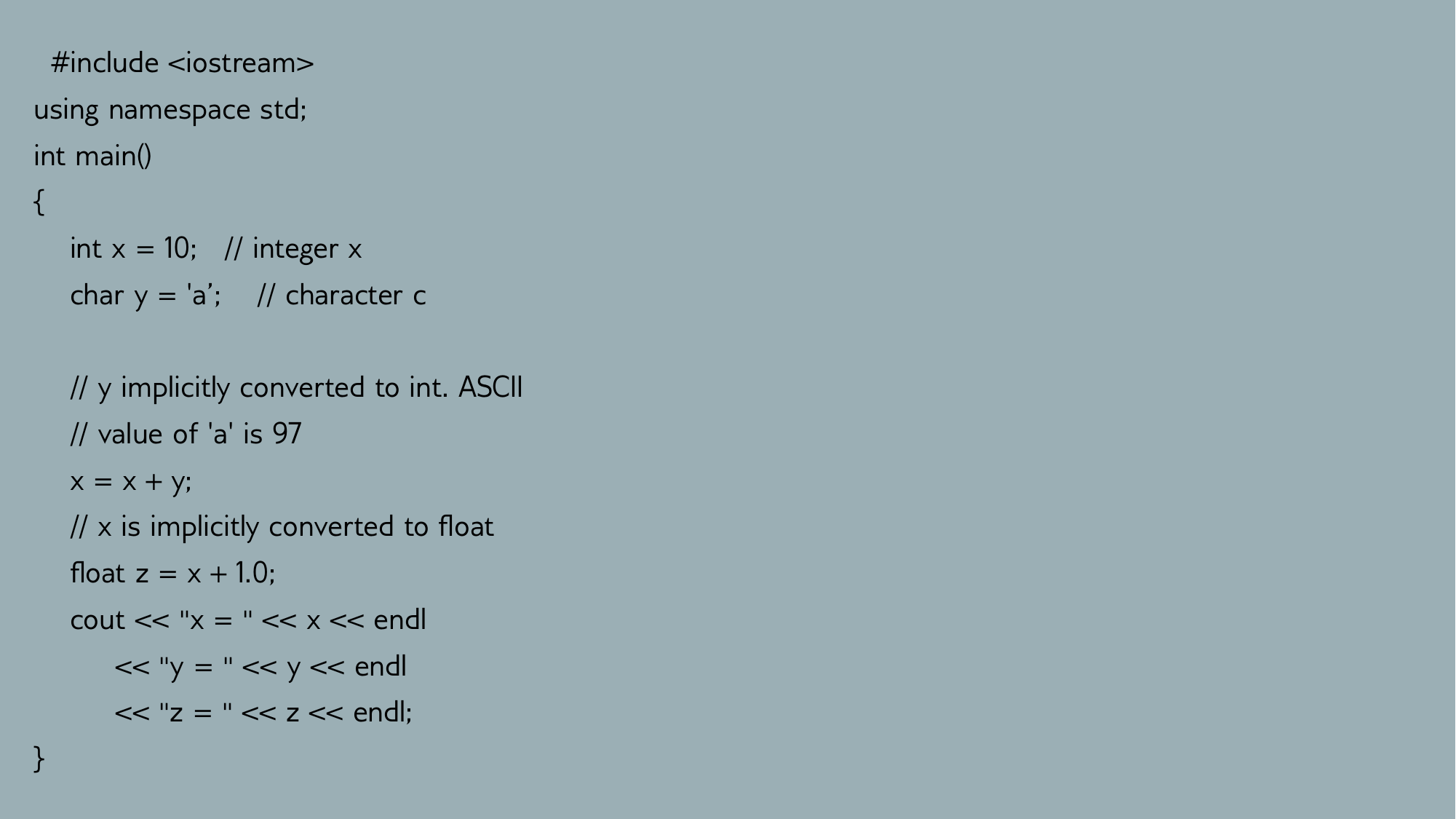

#include <iostream>
using namespace std;
int main()
{
    int x = 10;   // integer x
    char y = 'a’;    // character c

    // y implicitly converted to int. ASCII
    // value of 'a' is 97
    x = x + y;
    // x is implicitly converted to float
    float z = x + 1.0;
    cout << "x = " << x << endl
         << "y = " << y << endl
         << "z = " << z << endl;
}